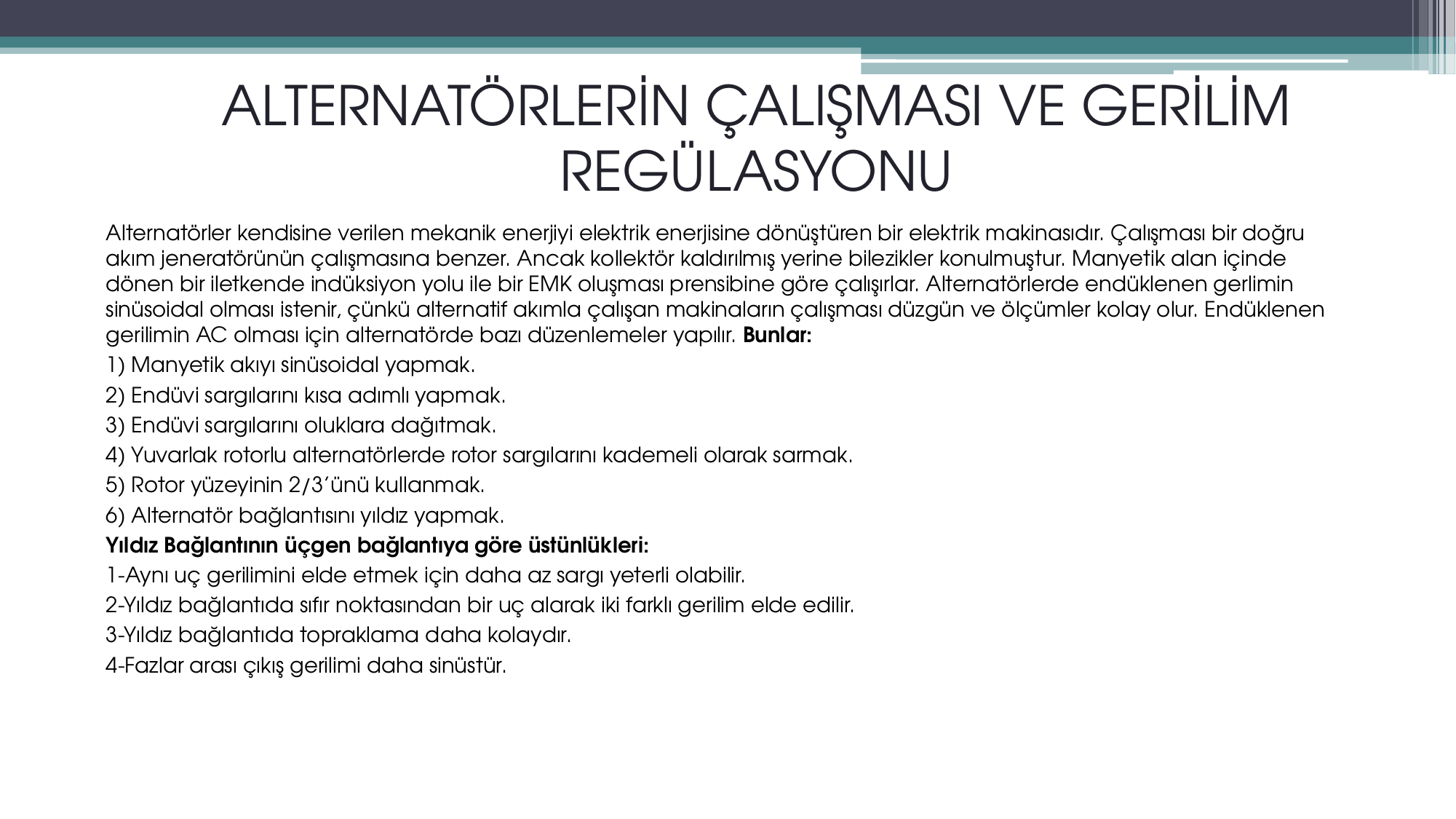

# ALTERNATÖRLERİN ÇALIŞMASI VE GERİLİM REGÜLASYONU
Alternatörler kendisine verilen mekanik enerjiyi elektrik enerjisine dönüştüren bir elektrik makinasıdır. Çalışması bir doğru akım jeneratörünün çalışmasına benzer. Ancak kollektör kaldırılmış yerine bilezikler konulmuştur. Manyetik alan içinde dönen bir iletkende indüksiyon yolu ile bir EMK oluşması prensibine göre çalışırlar. Alternatörlerde endüklenen gerlimin sinüsoidal olması istenir, çünkü alternatif akımla çalışan makinaların çalışması düzgün ve ölçümler kolay olur. Endüklenen gerilimin AC olması için alternatörde bazı düzenlemeler yapılır. Bunlar:
1) Manyetik akıyı sinüsoidal yapmak.
2) Endüvi sargılarını kısa adımlı yapmak.
3) Endüvi sargılarını oluklara dağıtmak.
4) Yuvarlak rotorlu alternatörlerde rotor sargılarını kademeli olarak sarmak.
5) Rotor yüzeyinin 2/3’ünü kullanmak.
6) Alternatör bağlantısını yıldız yapmak.
Yıldız Bağlantının üçgen bağlantıya göre üstünlükleri:
1-Aynı uç gerilimini elde etmek için daha az sargı yeterli olabilir.
2-Yıldız bağlantıda sıfır noktasından bir uç alarak iki farklı gerilim elde edilir.
3-Yıldız bağlantıda topraklama daha kolaydır.
4-Fazlar arası çıkış gerilimi daha sinüstür.